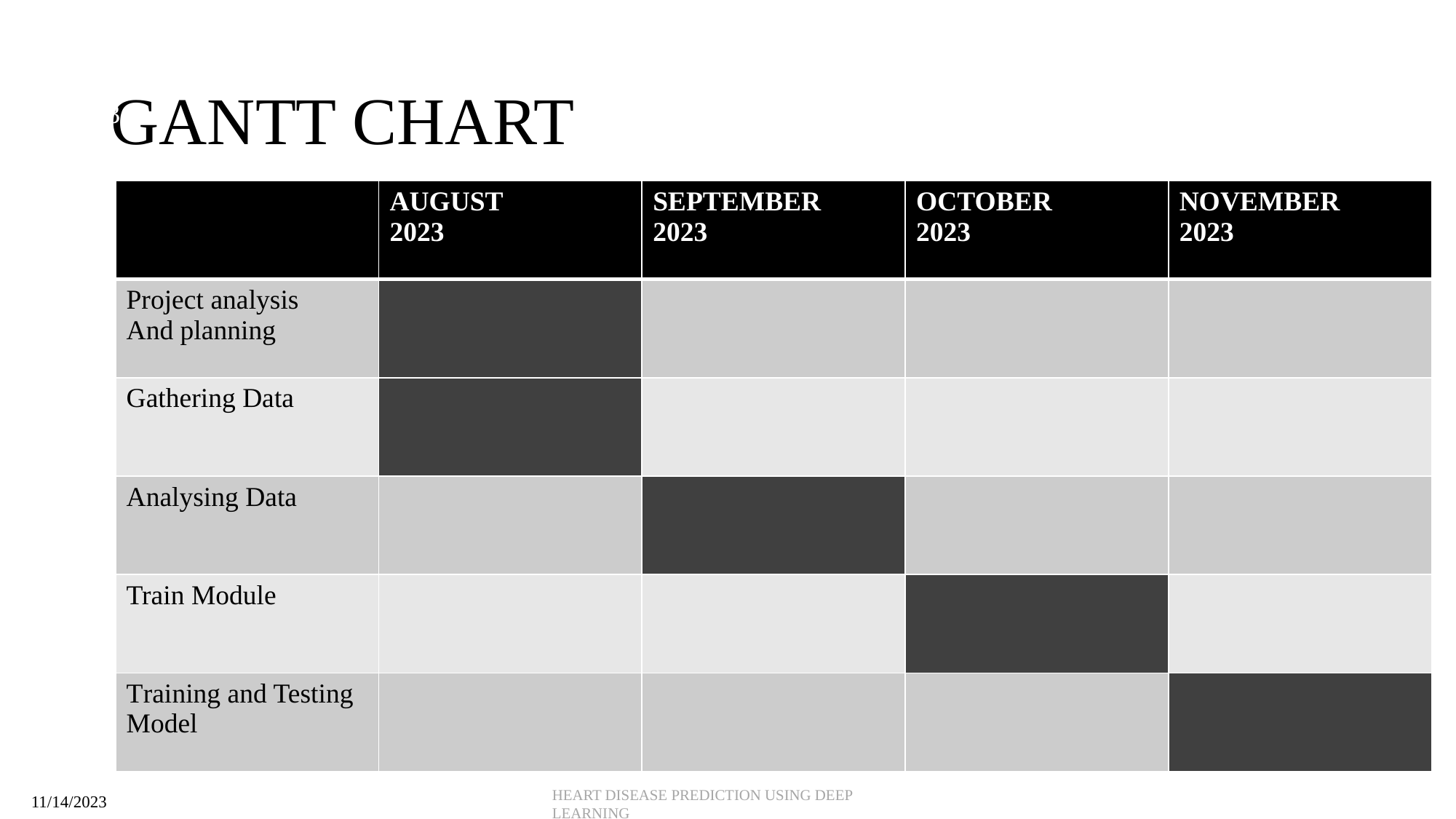

# GANTT CHART
13
|  | AUGUST 2023 | SEPTEMBER 2023 | OCTOBER 2023 | NOVEMBER 2023 |
| --- | --- | --- | --- | --- |
| Project analysis And planning |  |  |  |  |
| Gathering Data |  |  |  |  |
| Analysing Data |  |  |  |  |
| Train Module |  |  |  |  |
| Training and Testing Model |  |  |  |  |
HEART DISEASE PREDICTION USING DEEP LEARNING
11/14/2023